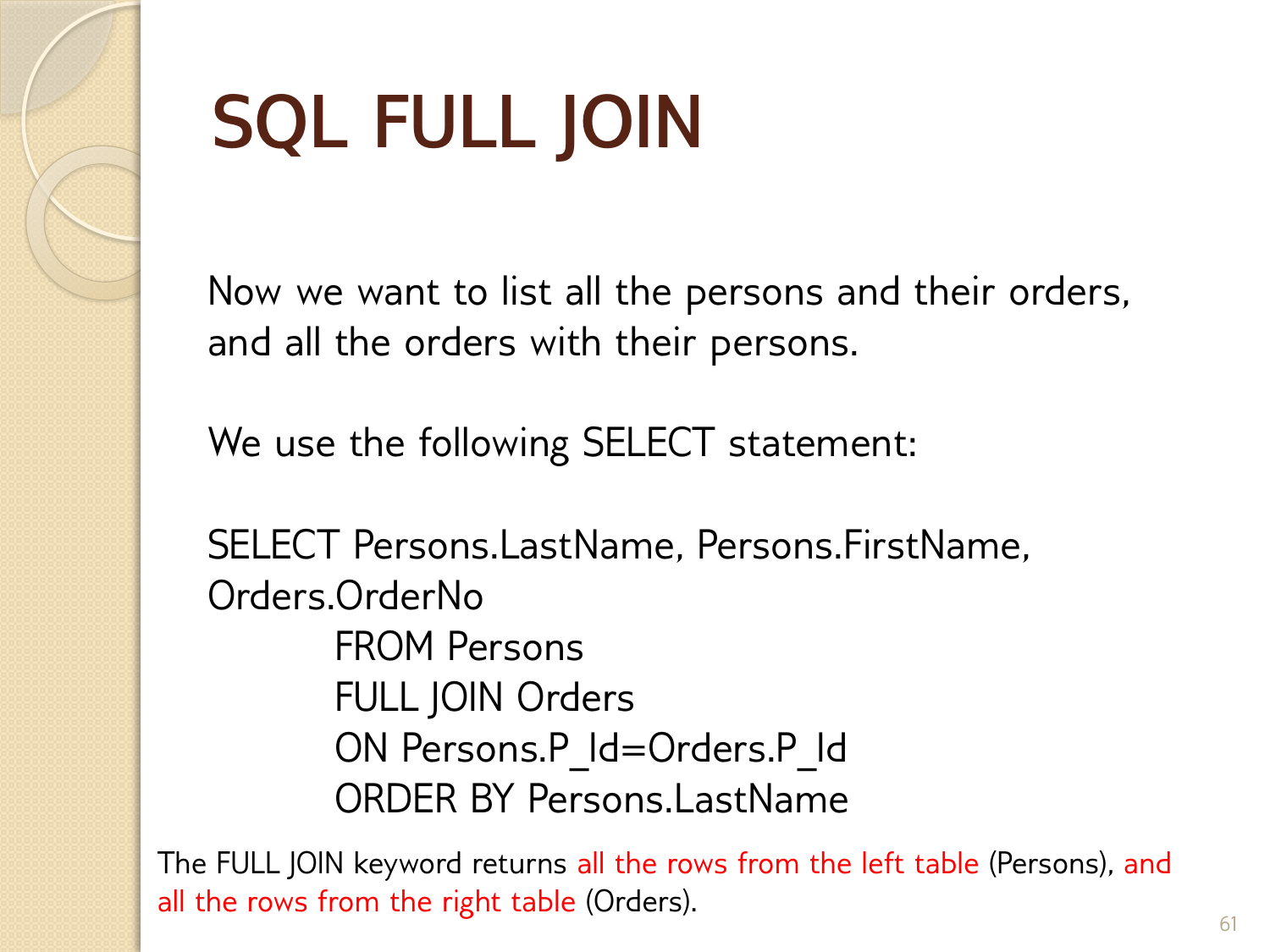

# SQL FULL JOIN
Now we want to list all the persons and their orders, and all the orders with their persons.

We use the following SELECT statement:

SELECT Persons.LastName, Persons.FirstName, 	Orders.OrderNo
	FROM Persons
	FULL JOIN Orders
	ON Persons.P_Id=Orders.P_Id
	ORDER BY Persons.LastName
The FULL JOIN keyword returns all the rows from the left table (Persons), and all the rows from the right table (Orders).

61